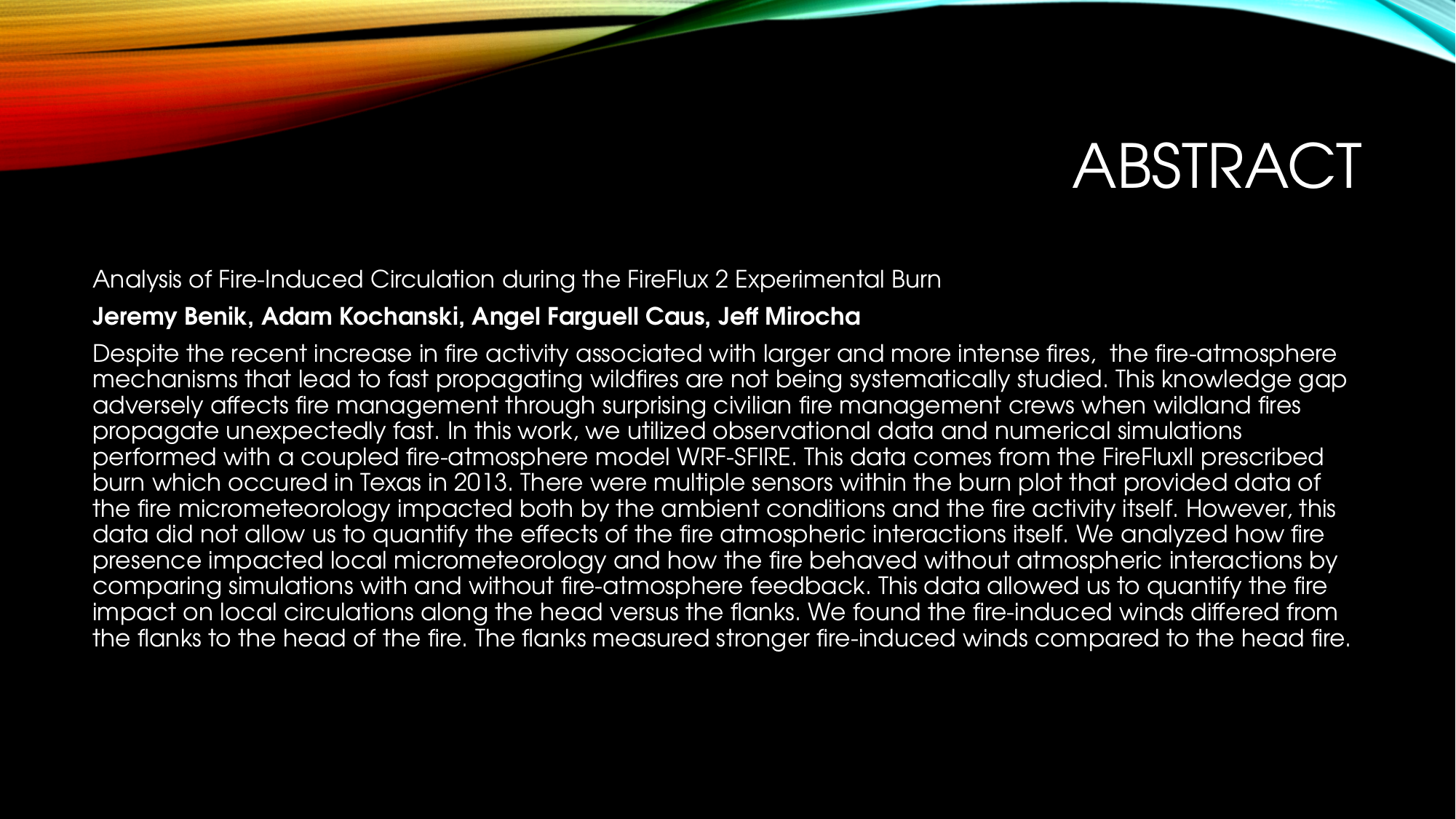

# Abstract
Analysis of Fire-Induced Circulation during the FireFlux 2 Experimental Burn
Jeremy Benik, Adam Kochanski, Angel Farguell Caus, Jeff Mirocha
Despite the recent increase in fire activity associated with larger and more intense fires,  the fire-atmosphere mechanisms that lead to fast propagating wildfires are not being systematically studied. This knowledge gap adversely affects fire management through surprising civilian fire management crews when wildland fires propagate unexpectedly fast. In this work, we utilized observational data and numerical simulations performed with a coupled fire-atmosphere model WRF-SFIRE. This data comes from the FireFluxII prescribed burn which occured in Texas in 2013. There were multiple sensors within the burn plot that provided data of the fire micrometeorology impacted both by the ambient conditions and the fire activity itself. However, this data did not allow us to quantify the effects of the fire atmospheric interactions itself. We analyzed how fire presence impacted local micrometeorology and how the fire behaved without atmospheric interactions by comparing simulations with and without fire-atmosphere feedback. This data allowed us to quantify the fire impact on local circulations along the head versus the flanks. We found the fire-induced winds differed from the flanks to the head of the fire. The flanks measured stronger fire-induced winds compared to the head fire.